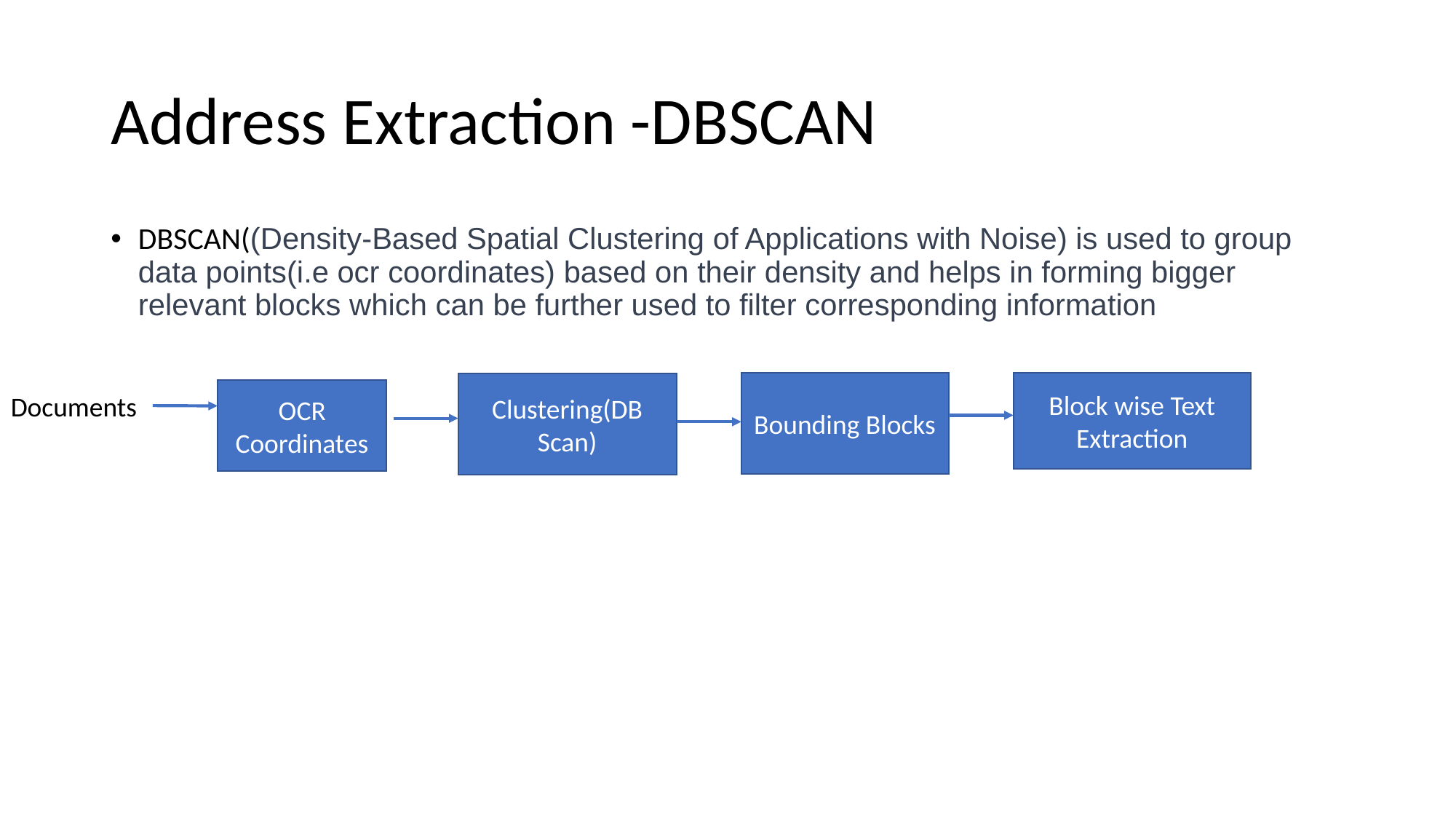

# Address Extraction -DBSCAN
DBSCAN((Density-Based Spatial Clustering of Applications with Noise) is used to group data points(i.e ocr coordinates) based on their density and helps in forming bigger relevant blocks which can be further used to filter corresponding information
Bounding Blocks
Block wise Text Extraction
Clustering(DB Scan)
OCR Coordinates
Documents